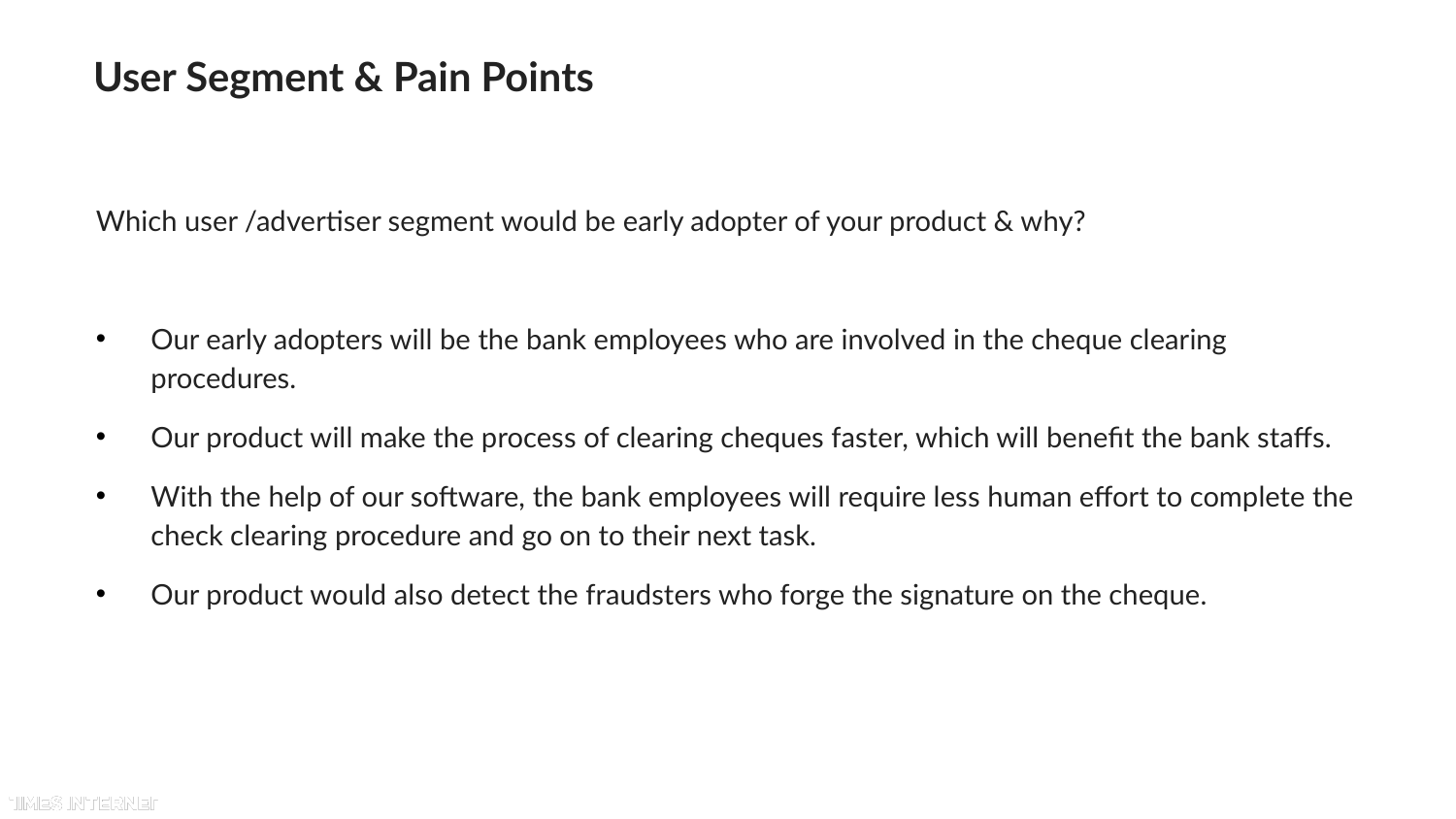

# User Segment & Pain Points
Which user /advertiser segment would be early adopter of your product & why?

Our early adopters will be the bank employees who are involved in the cheque clearing procedures.
Our product will make the process of clearing cheques faster, which will benefit the bank staffs.
With the help of our software, the bank employees will require less human effort to complete the check clearing procedure and go on to their next task.
Our product would also detect the fraudsters who forge the signature on the cheque.